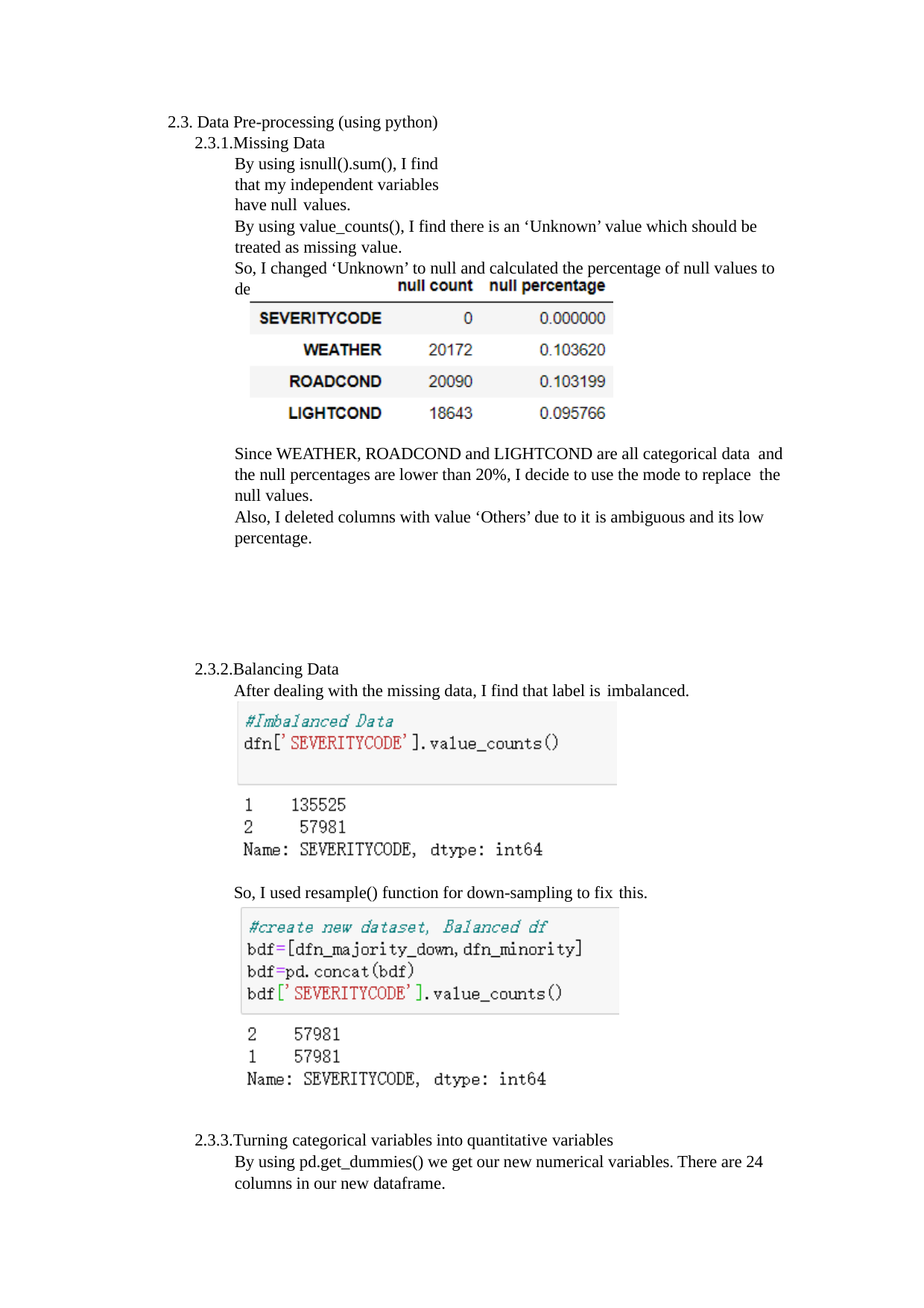

2.3. Data Pre-processing (using python)  2.3.1.Missing Data
By using isnull().sum(), I find that my independent variables have null values.
By using value_counts(), I find there is an ‘Unknown’ value which should be  treated as missing value.
So, I changed ‘Unknown’ to null and calculated the percentage of null values to  decide what should I do with null values.

Since WEATHER, ROADCOND and LIGHTCOND are all categorical data  and the null percentages are lower than 20%, I decide to use the mode to replace  the null values.
Also, I deleted columns with value ‘Others’ due to it is ambiguous and its low  percentage.
2.3.2.Balancing Data
After dealing with the missing data, I find that label is imbalanced.

So, I used resample() function for down-sampling to fix this.

2.3.3.Turning categorical variables into quantitative variables
By using pd.get_dummies() we get our new numerical variables. There are 24  columns in our new dataframe.